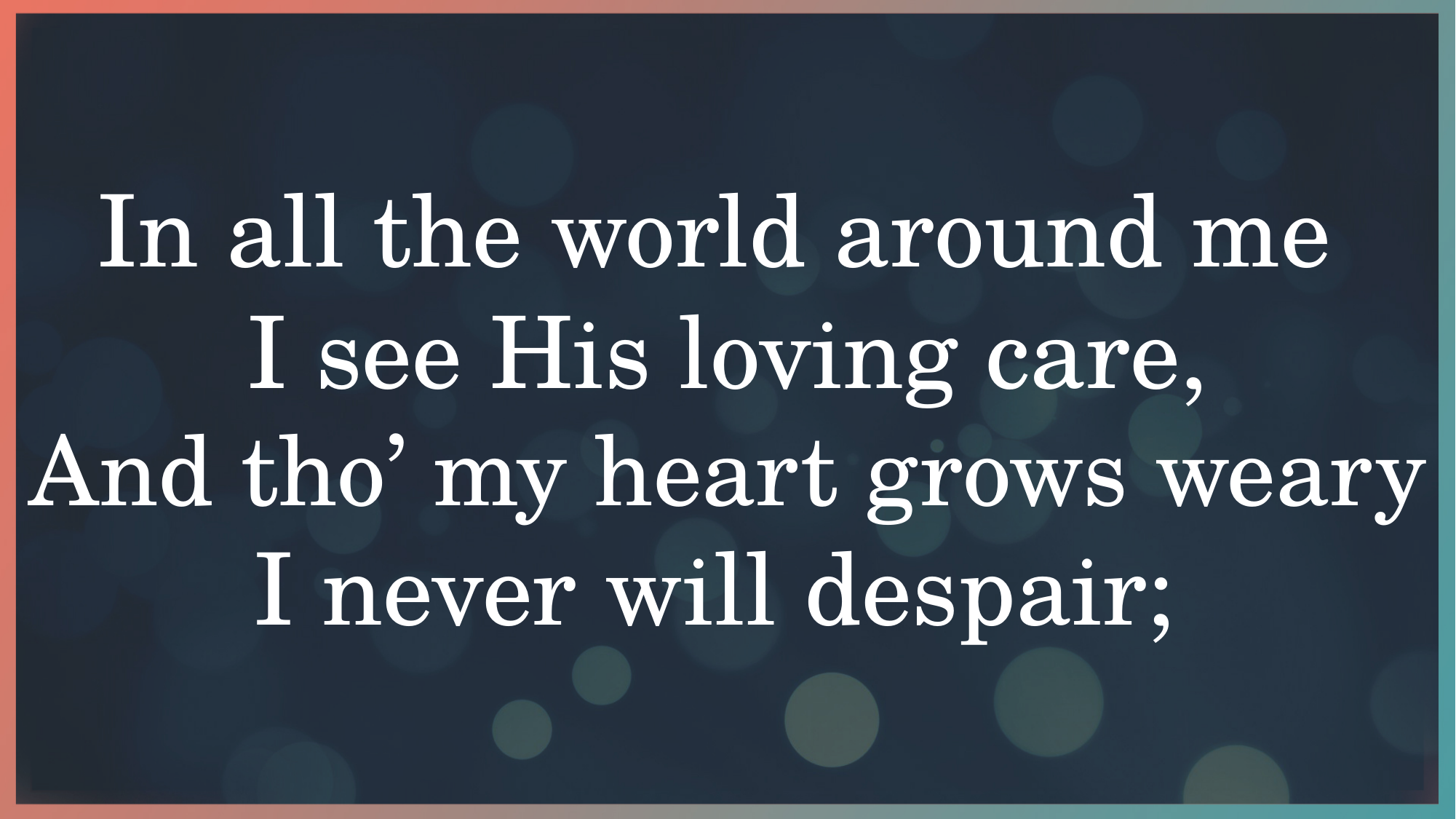

In all the world around me
I see His loving care,
And tho’ my heart grows weary I never will despair;